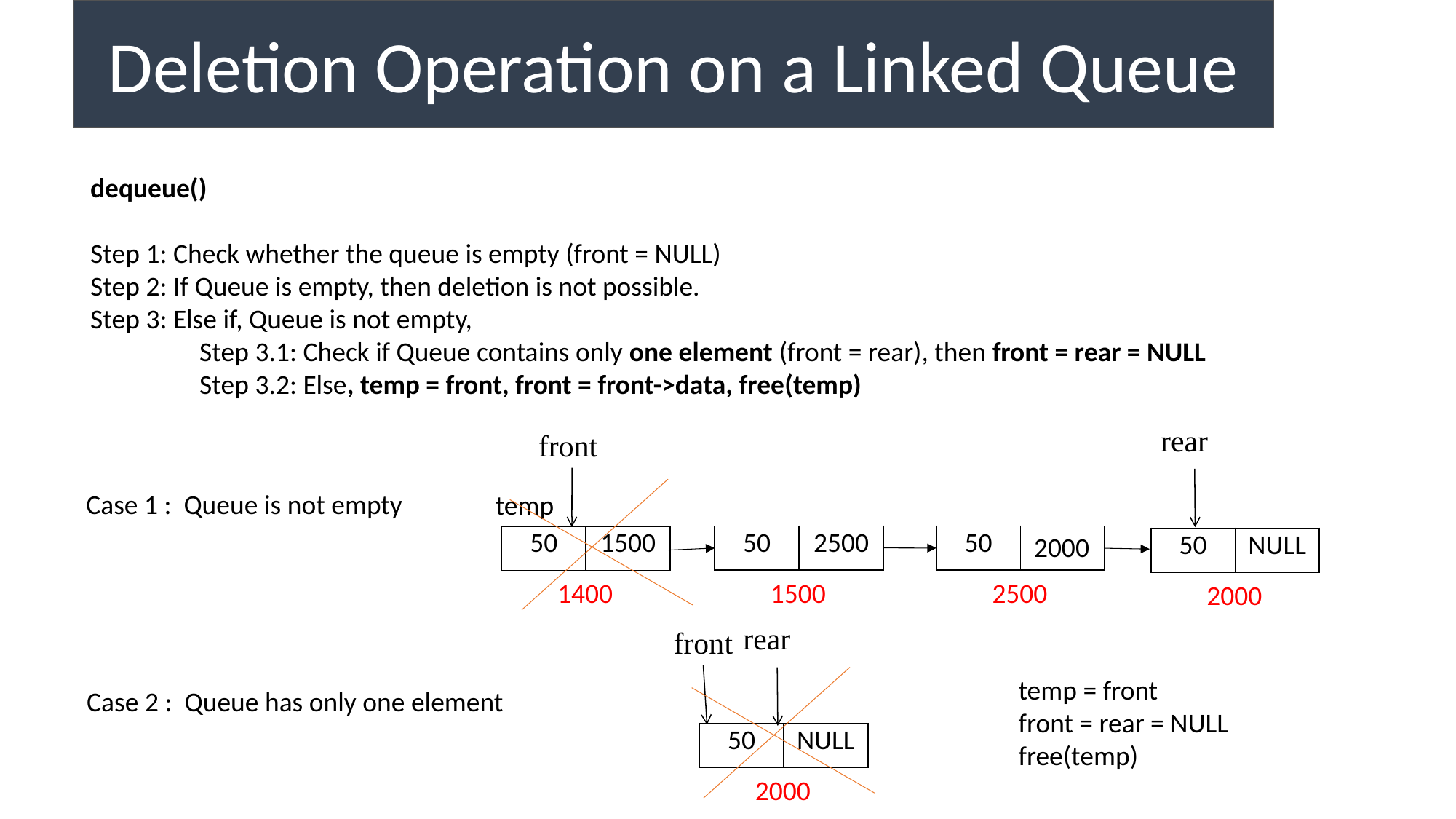

Deletion Operation on a Linked Queue
dequeue()

Step 1: Check whether the queue is empty (front = NULL)
Step 2: If Queue is empty, then deletion is not possible.
Step 3: Else if, Queue is not empty,
	Step 3.1: Check if Queue contains only one element (front = rear), then front = rear = NULL
	Step 3.2: Else, temp = front, front = front->data, free(temp)

rear
front
Case 1 :  Queue is not empty
temp
2000
| 50 | 2500 |
| --- | --- |
| 50 |  |
| --- | --- |
| 50 | 1500 |
| --- | --- |
| 50 | NULL |
| --- | --- |
1500
2500
1400
2000
rear
front
temp = front
front = rear = NULL
free(temp)
Case 2 :  Queue has only one element
| 50 | NULL |
| --- | --- |
2000